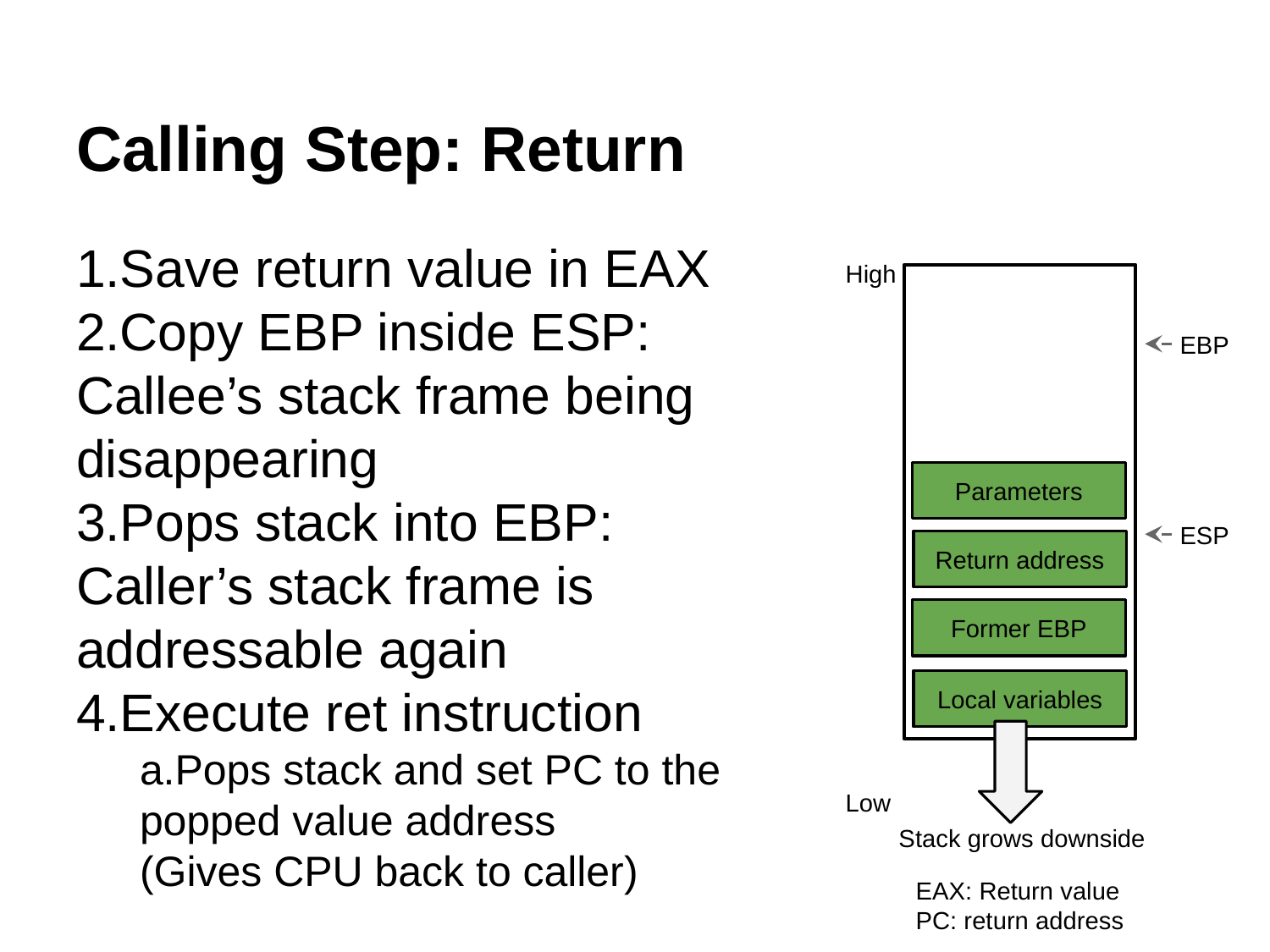

Calling Step: Return
Save return value in EAX
Copy EBP inside ESP: Callee’s stack frame being disappearing
Pops stack into EBP: Caller’s stack frame is addressable again
Execute ret instruction
Pops stack and set PC to the popped value address
(Gives CPU back to caller)
High

EBP
Parameters
ESP
Return address
Former EBP
Local variables

Low
Stack grows downside
EAX: Return value
PC: return address